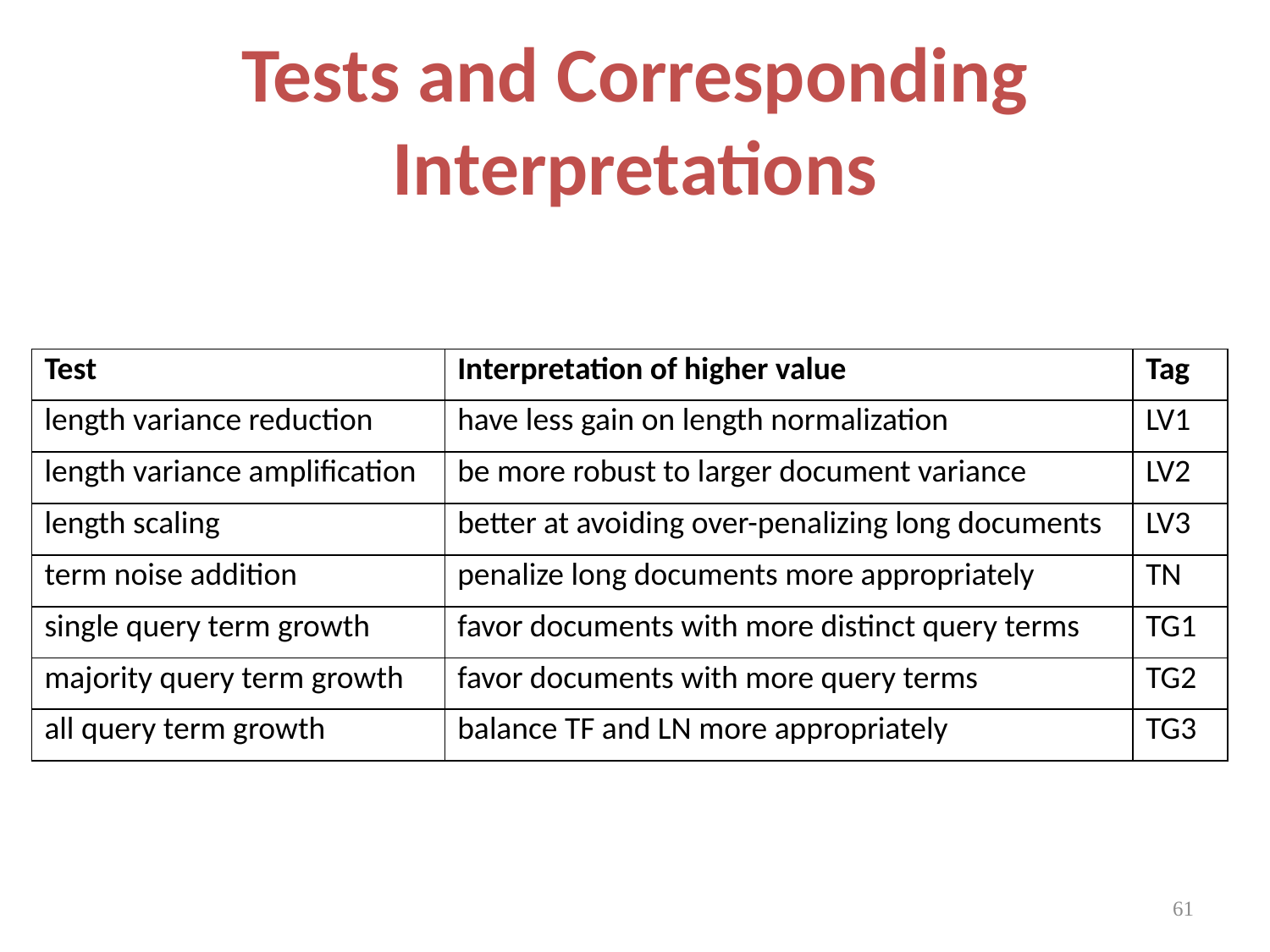

# Tests and Corresponding Interpretations
| Test | Interpretation of higher value | Tag |
| --- | --- | --- |
| length variance reduction | have less gain on length normalization | LV1 |
| length variance amplification | be more robust to larger document variance | LV2 |
| length scaling | better at avoiding over-penalizing long documents | LV3 |
| term noise addition | penalize long documents more appropriately | TN |
| single query term growth | favor documents with more distinct query terms | TG1 |
| majority query term growth | favor documents with more query terms | TG2 |
| all query term growth | balance TF and LN more appropriately | TG3 |
61